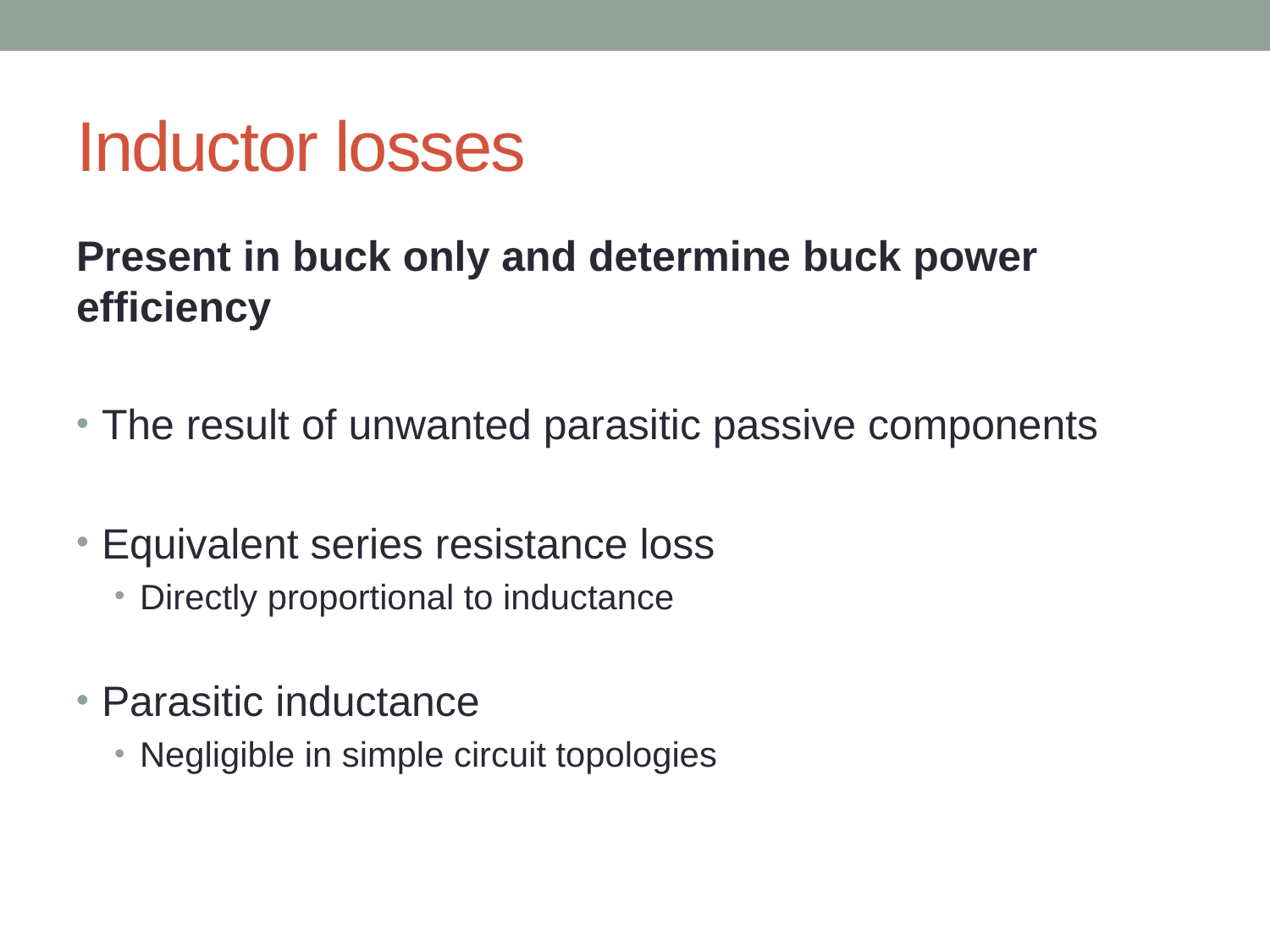

# Inductor losses
Present in buck only and determine buck power efficiency

The result of unwanted parasitic passive components

Equivalent series resistance loss
Directly proportional to inductance

Parasitic inductance
Negligible in simple circuit topologies